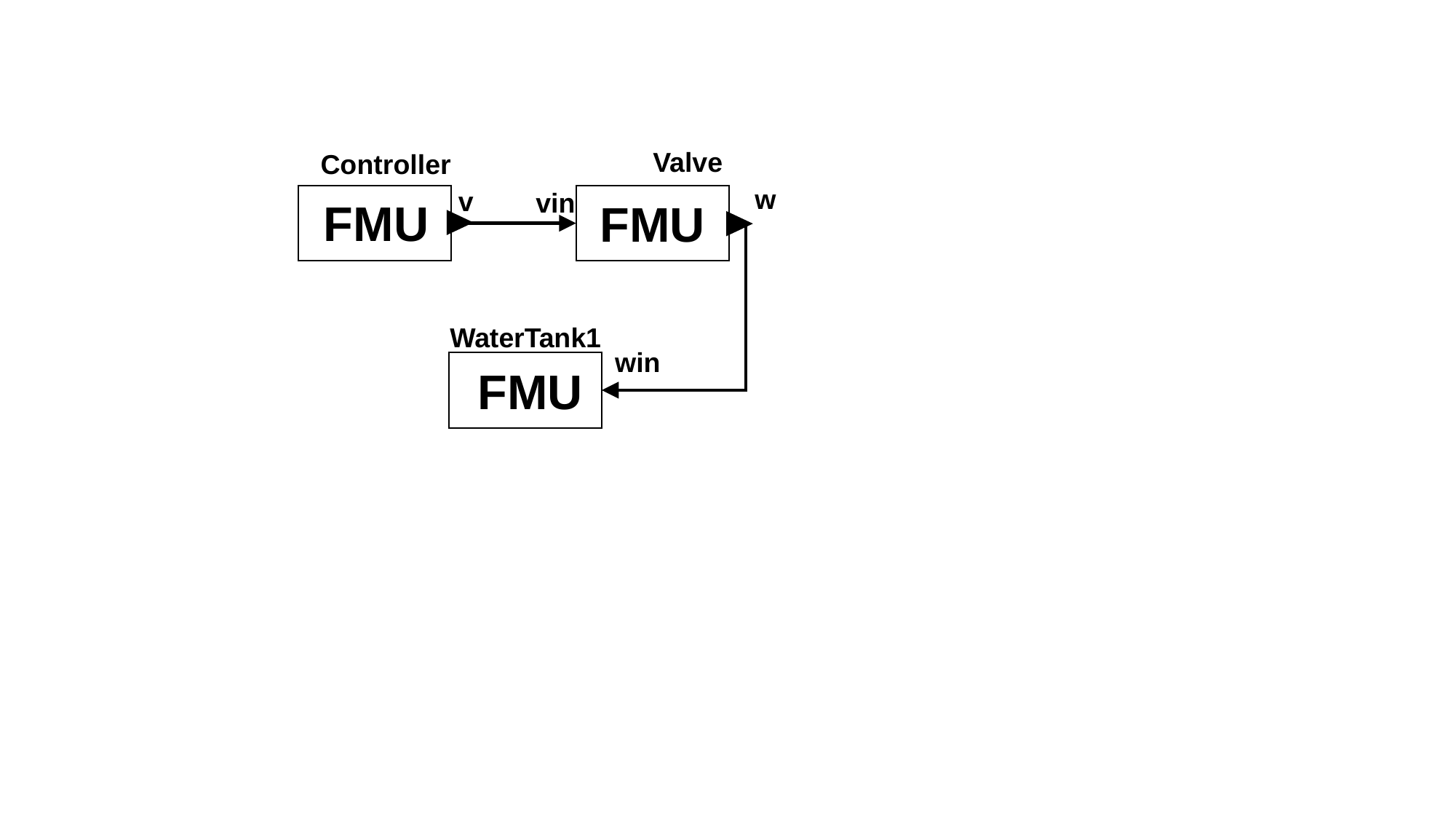

Valve
Controller
w
v
vin

FMU
FMU

WaterTank1
win

FMU